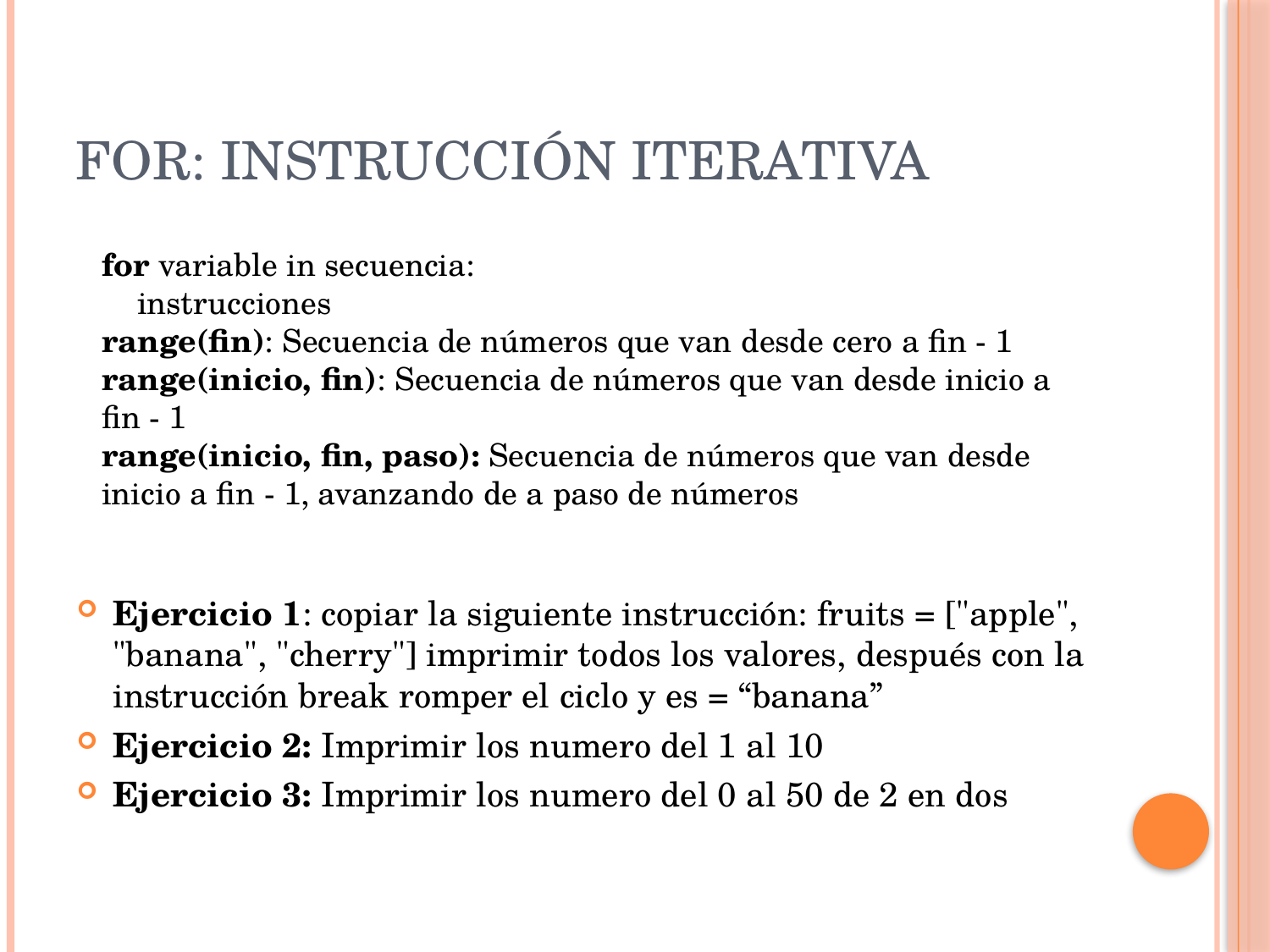

# For: instrucción iterativa

for variable in secuencia:
    instrucciones
range(fin): Secuencia de números que van desde cero a fin - 1
range(inicio, fin): Secuencia de números que van desde inicio a fin - 1
range(inicio, fin, paso): Secuencia de números que van desde inicio a fin - 1, avanzando de a paso de números
Ejercicio 1: copiar la siguiente instrucción: fruits = ["apple", "banana", "cherry"] imprimir todos los valores, después con la instrucción break romper el ciclo y es = “banana”
Ejercicio 2: Imprimir los numero del 1 al 10
Ejercicio 3: Imprimir los numero del 0 al 50 de 2 en dos